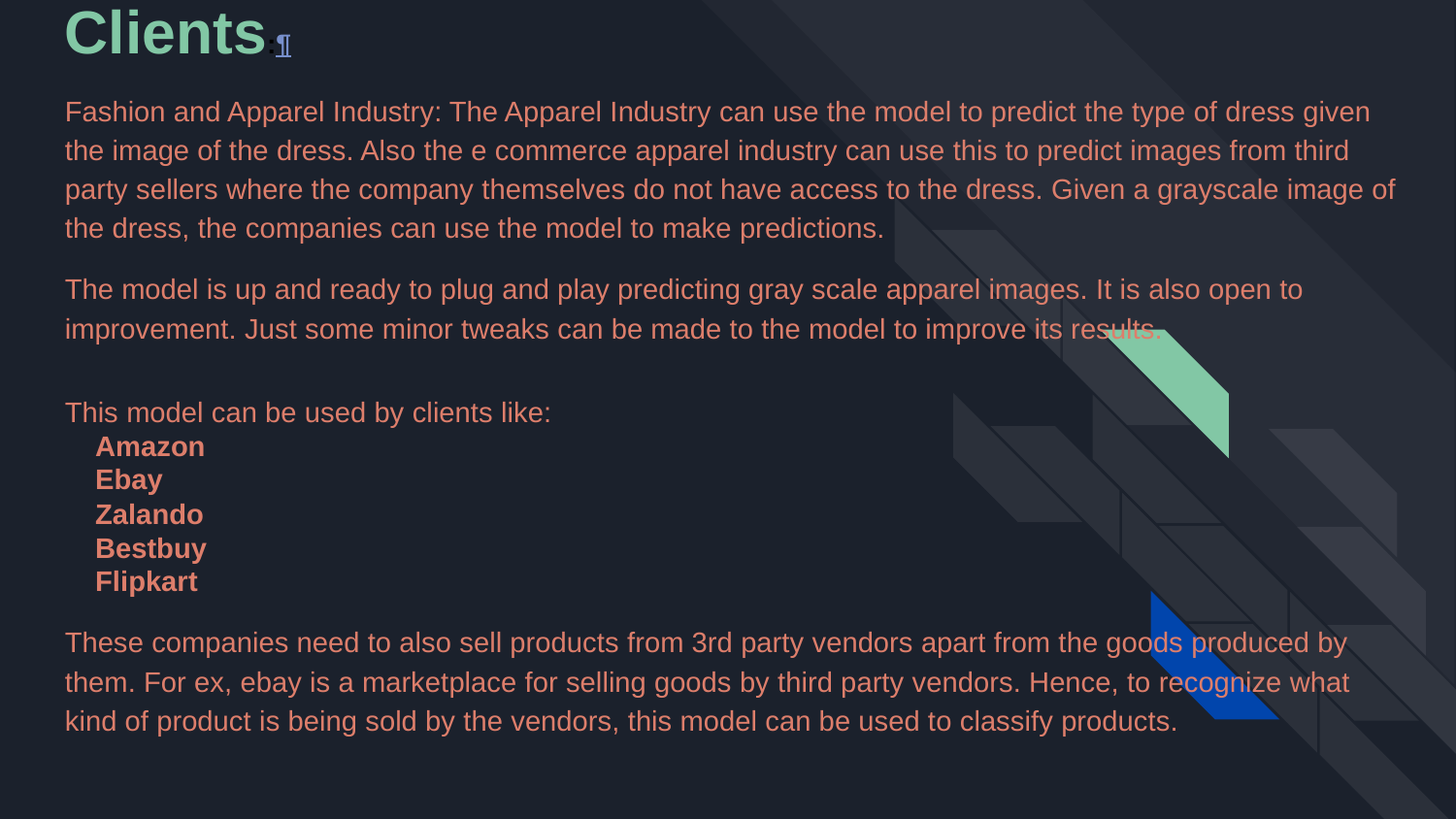

# Clients:¶
Fashion and Apparel Industry: The Apparel Industry can use the model to predict the type of dress given the image of the dress. Also the e commerce apparel industry can use this to predict images from third party sellers where the company themselves do not have access to the dress. Given a grayscale image of the dress, the companies can use the model to make predictions.
The model is up and ready to plug and play predicting gray scale apparel images. It is also open to improvement. Just some minor tweaks can be made to the model to improve its results.
This model can be used by clients like:
Amazon
Ebay
Zalando
Bestbuy
Flipkart
These companies need to also sell products from 3rd party vendors apart from the goods produced by them. For ex, ebay is a marketplace for selling goods by third party vendors. Hence, to recognize what kind of product is being sold by the vendors, this model can be used to classify products.